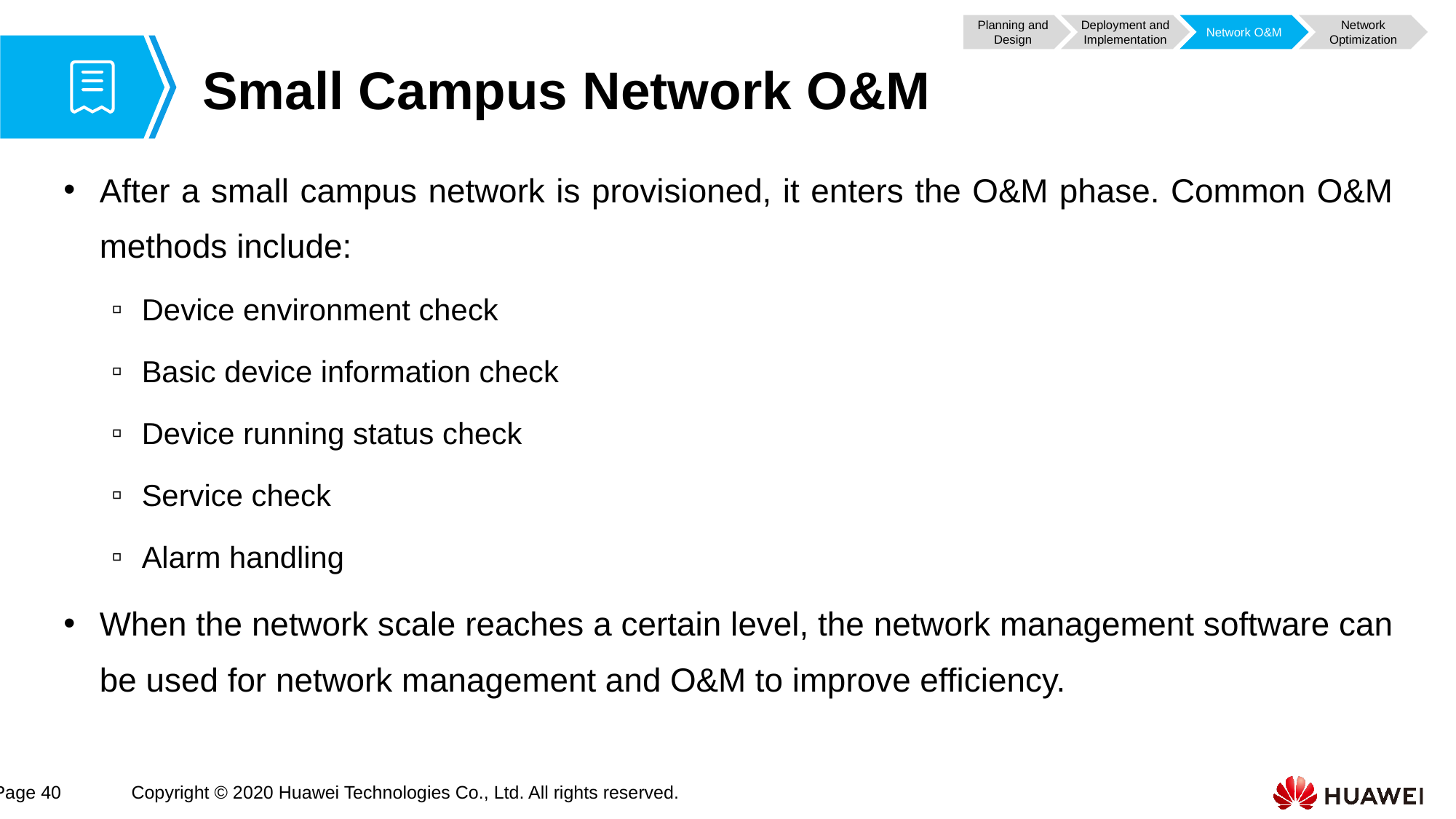

Planning and Design
Deployment and Implementation
Network O&M
Network Optimization
# Small Campus Network O&M
After a small campus network is provisioned, it enters the O&M phase. Common O&M methods include:
Device environment check
Basic device information check
Device running status check
Service check
Alarm handling
When the network scale reaches a certain level, the network management software can be used for network management and O&M to improve efficiency.